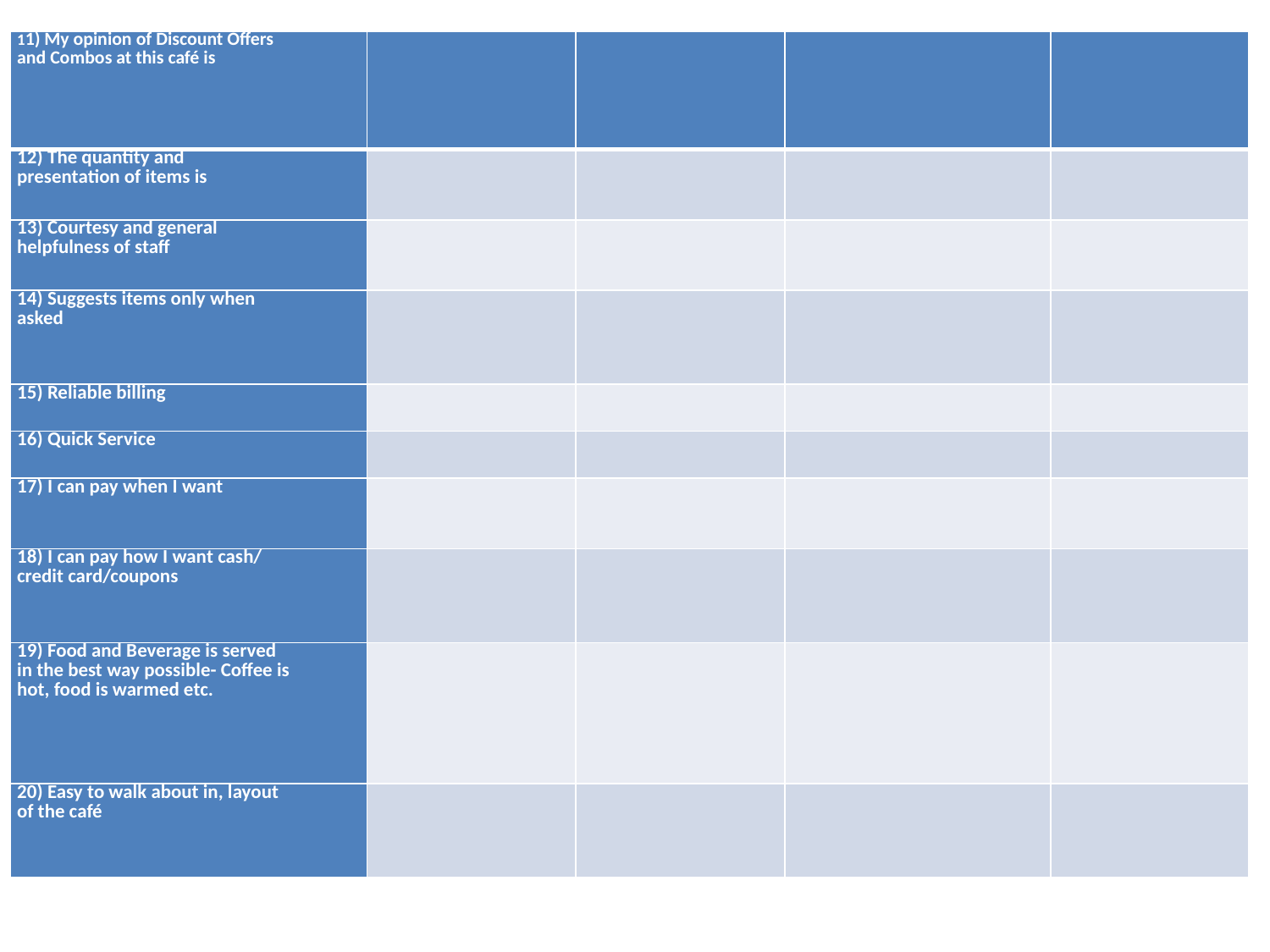

| 11) My opinion of Discount Offers and Combos at this café is |  |  |  |  |
| --- | --- | --- | --- | --- |
| 12) The quantity and presentation of items is |  |  |  |  |
| 13) Courtesy and general helpfulness of staff |  |  |  |  |
| 14) Suggests items only when asked |  |  |  |  |
| 15) Reliable billing |  |  |  |  |
| 16) Quick Service |  |  |  |  |
| 17) I can pay when I want |  |  |  |  |
| 18) I can pay how I want cash/ credit card/coupons |  |  |  |  |
| 19) Food and Beverage is served in the best way possible- Coffee is hot, food is warmed etc. |  |  |  |  |
| 20) Easy to walk about in, layout of the café |  |  |  |  |